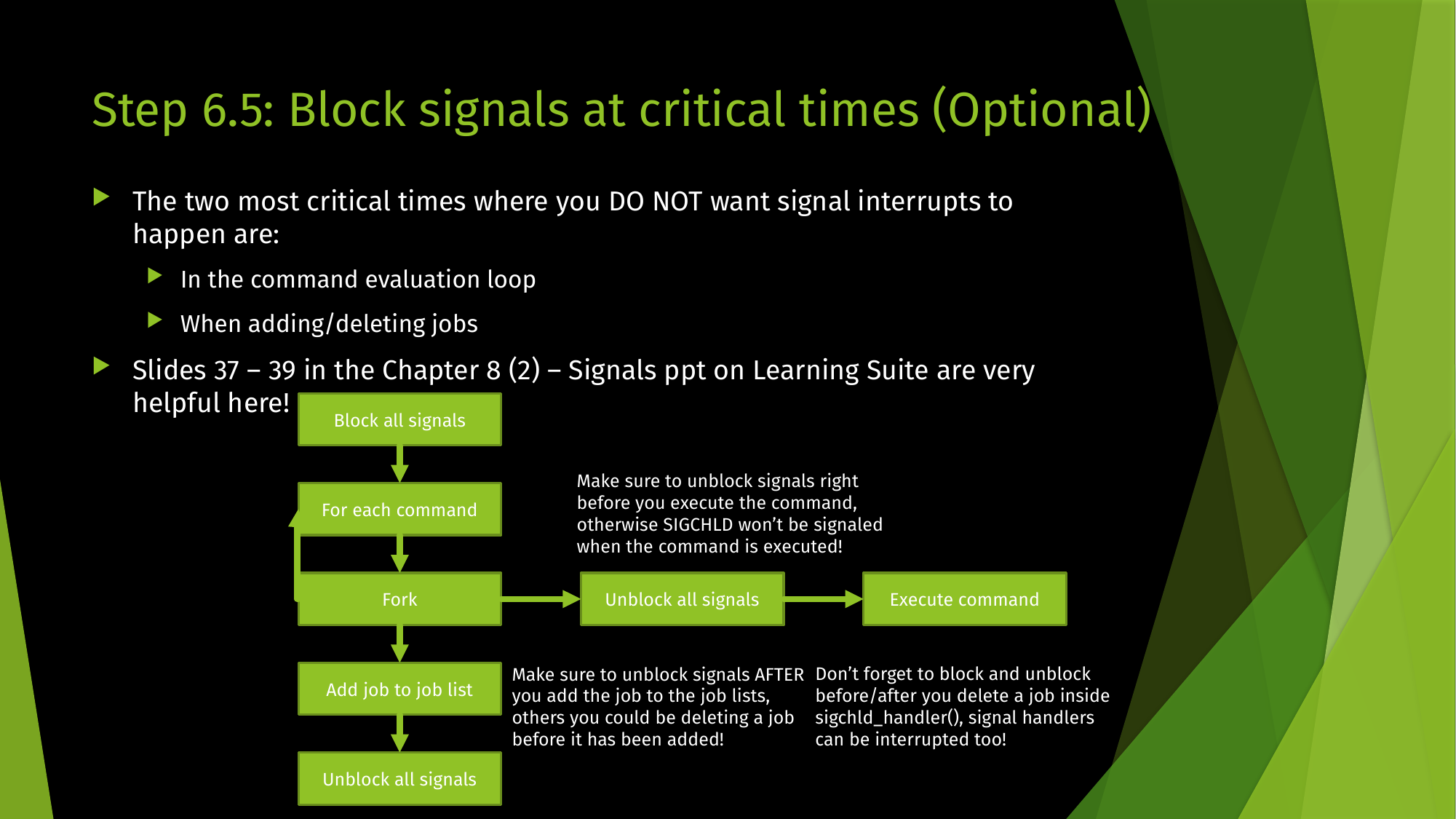

# Step 6.5: Block signals at critical times (Optional)
The two most critical times where you DO NOT want signal interrupts to happen are:
In the command evaluation loop
When adding/deleting jobs
Slides 37 – 39 in the Chapter 8 (2) – Signals ppt on Learning Suite are very helpful here!
Block all signals
Make sure to unblock signals right before you execute the command, otherwise SIGCHLD won’t be signaled when the command is executed!
For each command
Fork
Unblock all signals
Execute command
Don’t forget to block and unblock before/after you delete a job inside sigchld_handler(), signal handlers can be interrupted too!
Make sure to unblock signals AFTER you add the job to the job lists, others you could be deleting a job before it has been added!
Add job to job list
Unblock all signals